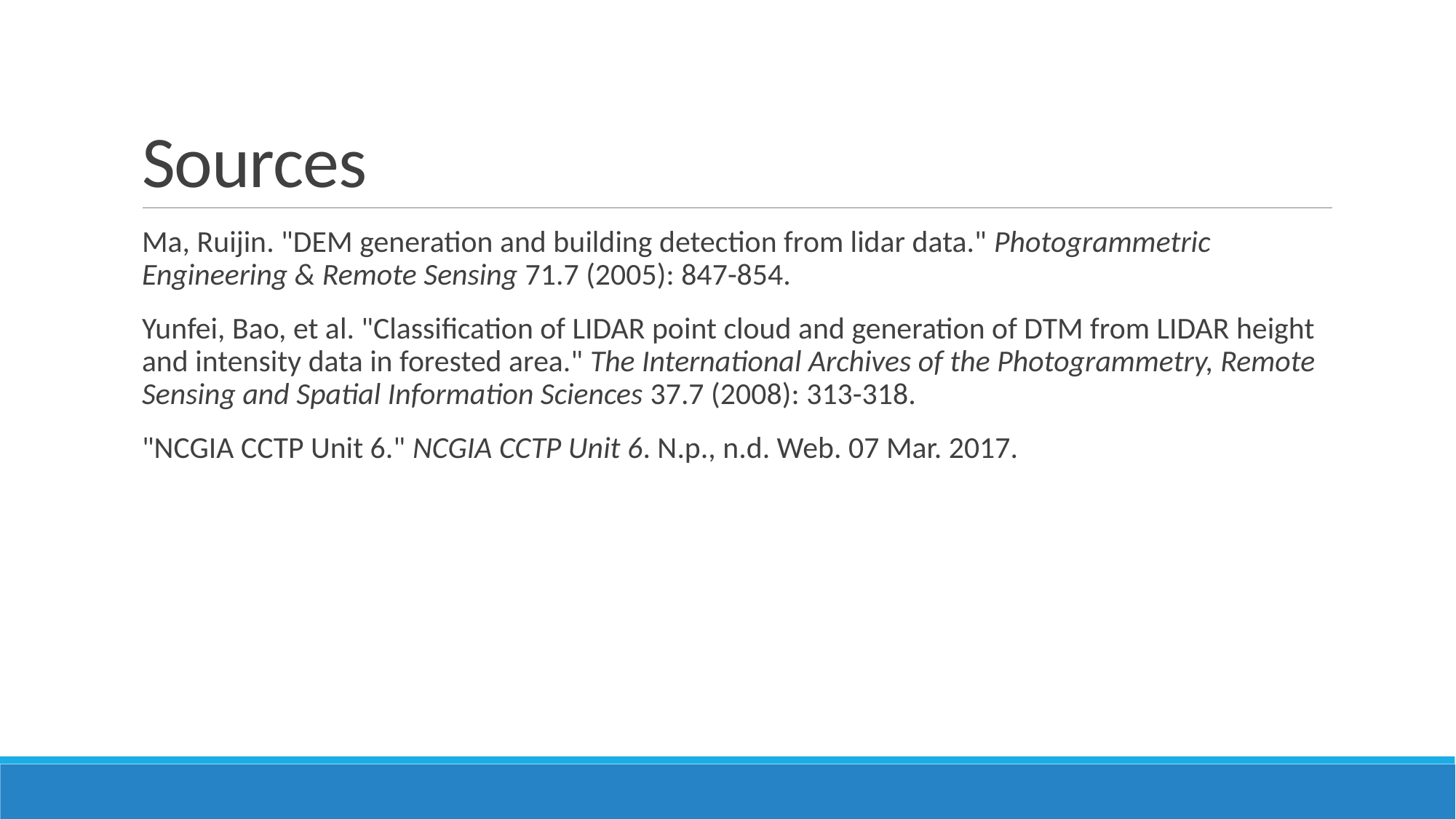

# Sources
Ma, Ruijin. "DEM generation and building detection from lidar data." Photogrammetric Engineering & Remote Sensing 71.7 (2005): 847-854.
Yunfei, Bao, et al. "Classification of LIDAR point cloud and generation of DTM from LIDAR height and intensity data in forested area." The International Archives of the Photogrammetry, Remote Sensing and Spatial Information Sciences 37.7 (2008): 313-318.
"NCGIA CCTP Unit 6." NCGIA CCTP Unit 6. N.p., n.d. Web. 07 Mar. 2017.